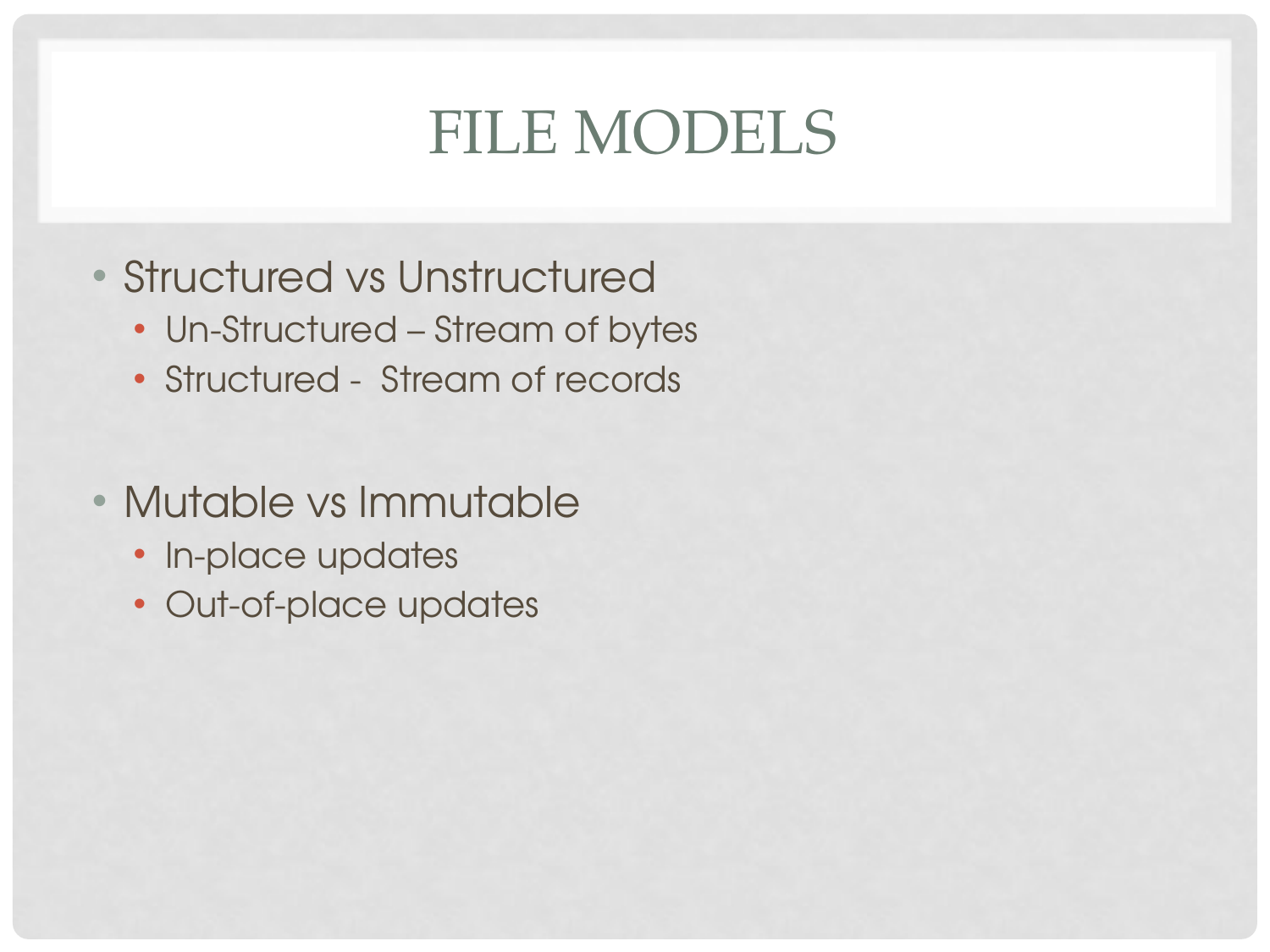

# File Models
Structured vs Unstructured
Un-Structured – Stream of bytes
Structured -  Stream of records

Mutable vs Immutable
In-place updates
Out-of-place updates